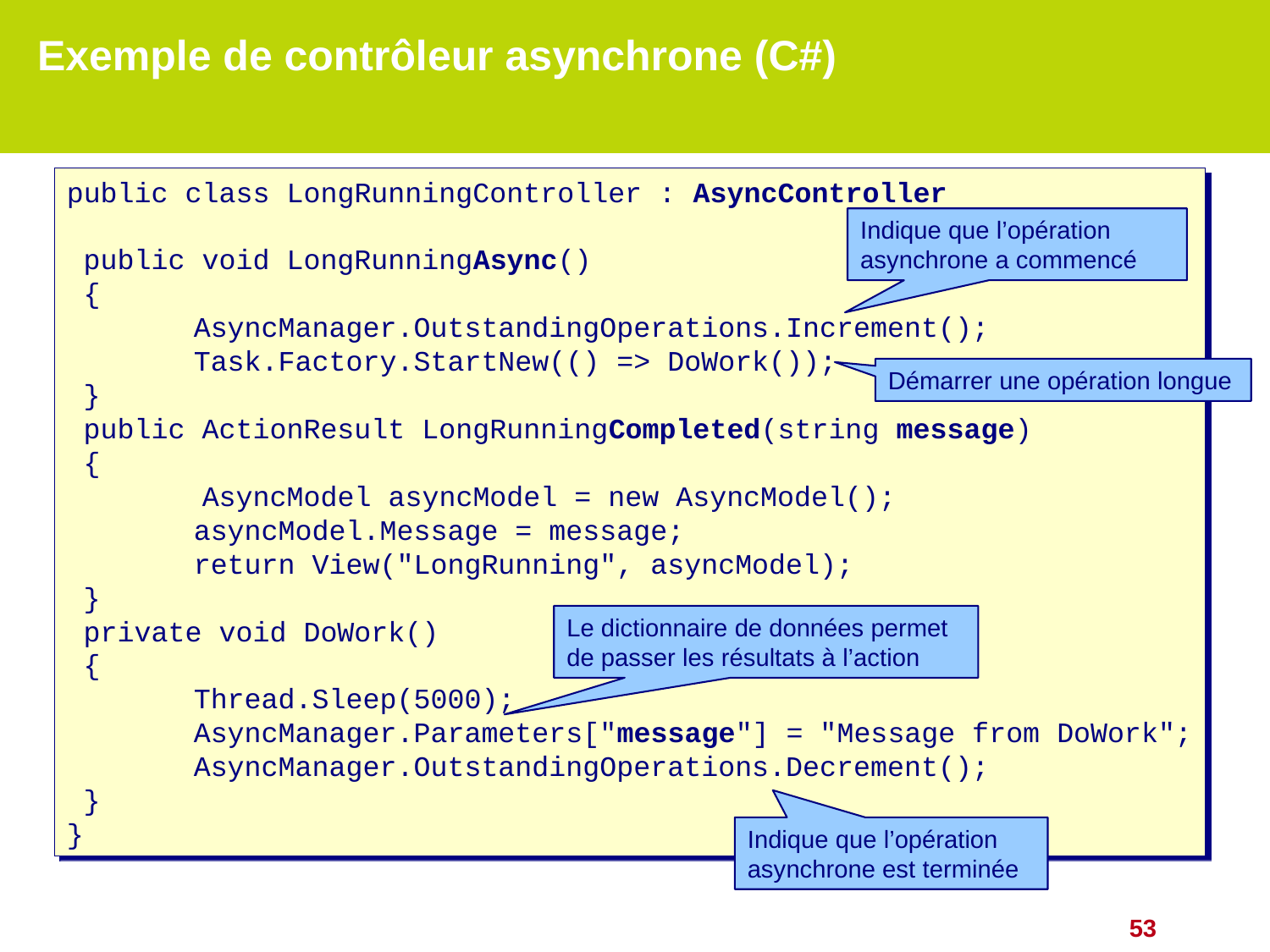

# Exemple de contrôleur asynchrone (C#)
public class LongRunningController : AsyncController

 public void LongRunningAsync()
 {
	AsyncManager.OutstandingOperations.Increment();
	Task.Factory.StartNew(() => DoWork());
 }
 public ActionResult LongRunningCompleted(string message)
 {
        AsyncModel asyncModel = new AsyncModel();
	asyncModel.Message = message;
	return View("LongRunning", asyncModel);
 }
 private void DoWork()
 {
	Thread.Sleep(5000);
	AsyncManager.Parameters["message"] = "Message from DoWork";
	AsyncManager.OutstandingOperations.Decrement();
 }
}
Indique que l’opération asynchrone a commencé
Démarrer une opération longue
Le dictionnaire de données permet de passer les résultats à l’action
Indique que l’opération asynchrone est terminée